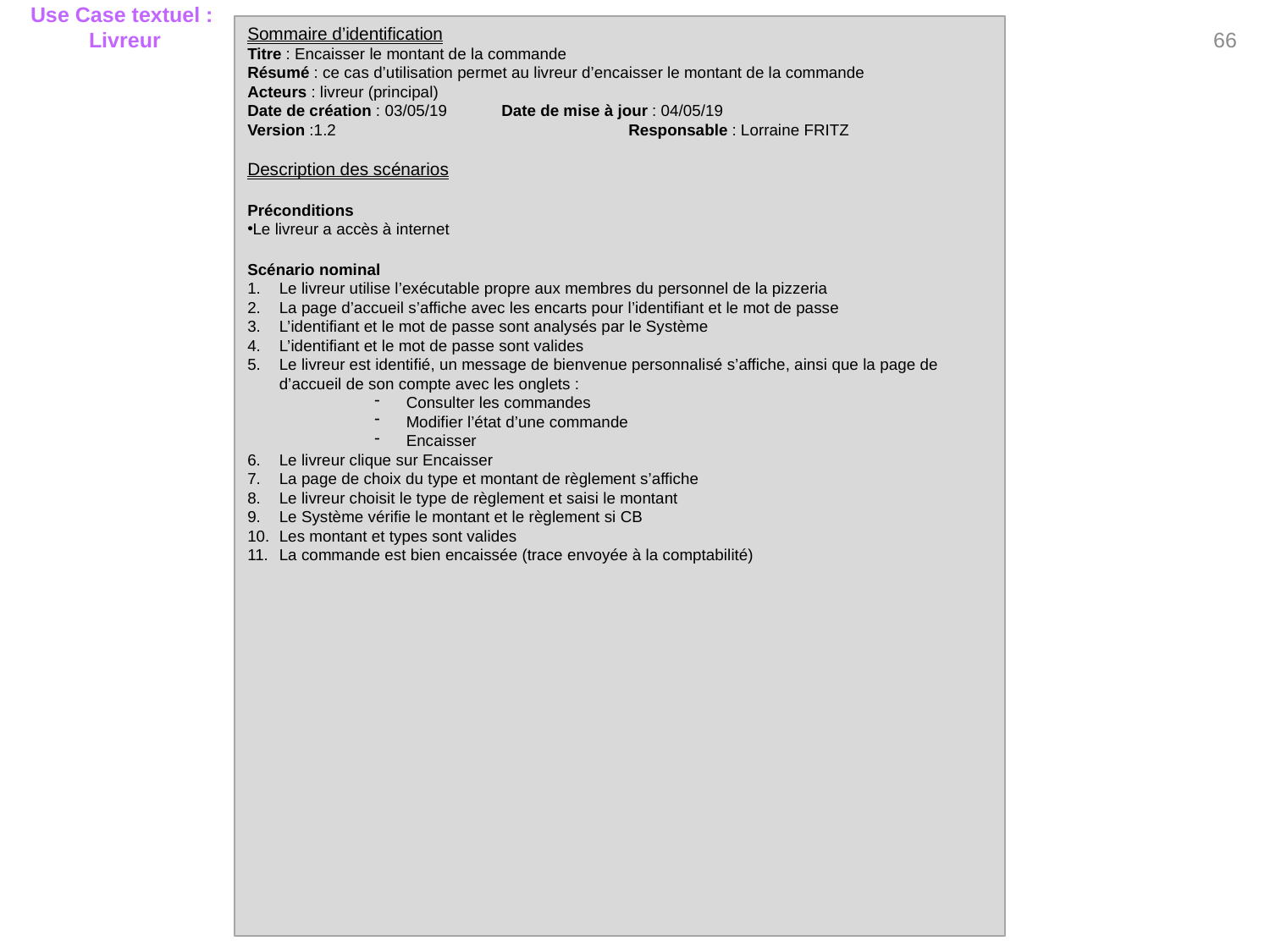

66
Use Case textuel :
Livreur
Sommaire d’identification
Titre : Encaisser le montant de la commande
Résumé : ce cas d’utilisation permet au livreur d’encaisser le montant de la commande
Acteurs : livreur (principal)
Date de création : 03/05/19	Date de mise à jour : 04/05/19
Version :1.2			Responsable : Lorraine FRITZ

Description des scénarios

Préconditions
Le livreur a accès à internet

Scénario nominal
Le livreur utilise l’exécutable propre aux membres du personnel de la pizzeria
La page d’accueil s’affiche avec les encarts pour l’identifiant et le mot de passe
L’identifiant et le mot de passe sont analysés par le Système
L’identifiant et le mot de passe sont valides
Le livreur est identifié, un message de bienvenue personnalisé s’affiche, ainsi que la page de d’accueil de son compte avec les onglets :
Consulter les commandes
Modifier l’état d’une commande
Encaisser
Le livreur clique sur Encaisser
La page de choix du type et montant de règlement s’affiche
Le livreur choisit le type de règlement et saisi le montant
Le Système vérifie le montant et le règlement si CB
Les montant et types sont valides
La commande est bien encaissée (trace envoyée à la comptabilité)